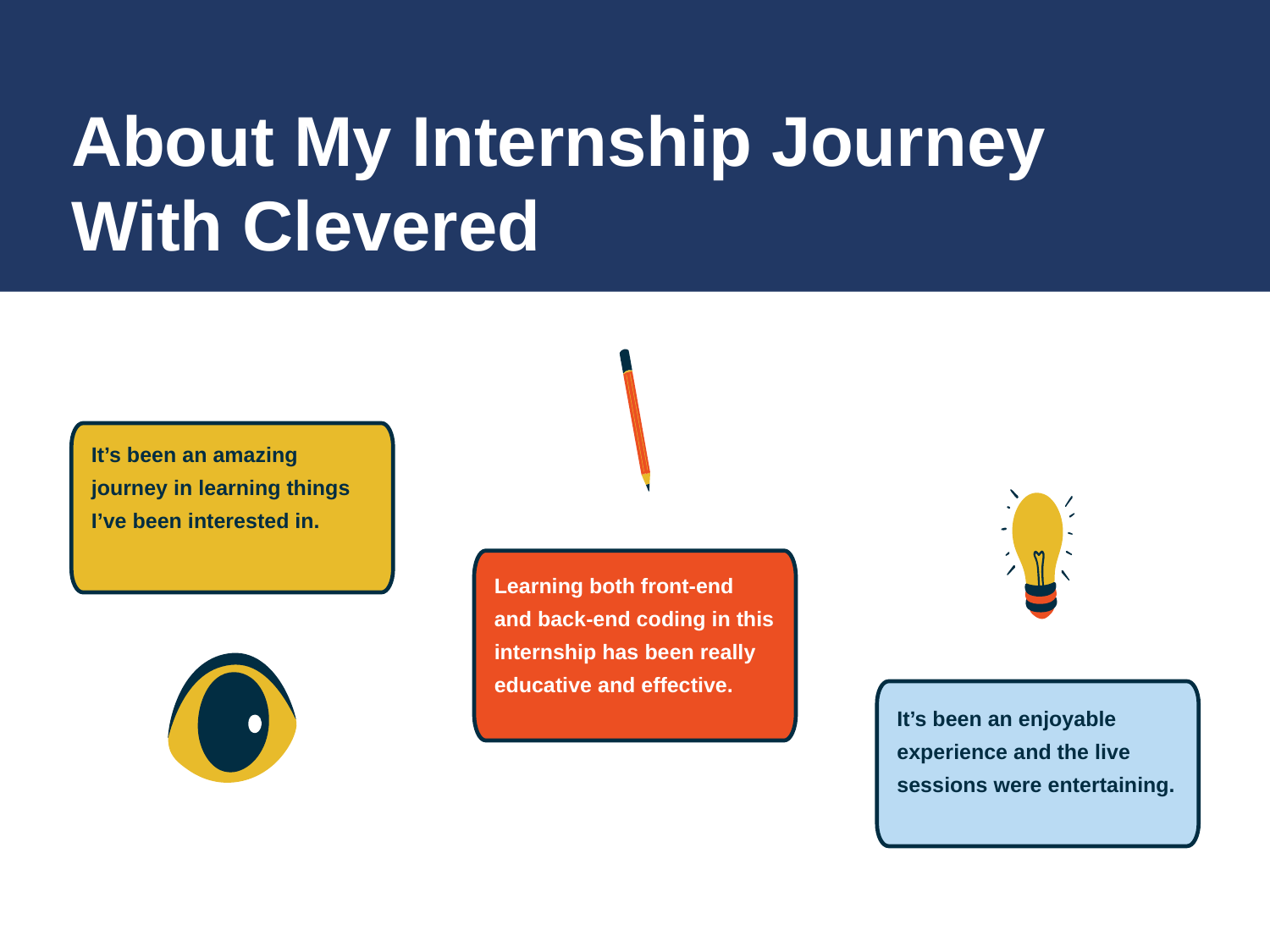

About My Internship Journey With Clevered

It’s been an amazing journey in learning things I’ve been interested in.

Learning both front-end and back-end coding in this internship has been really educative and effective.

It’s been an enjoyable experience and the live sessions were entertaining.